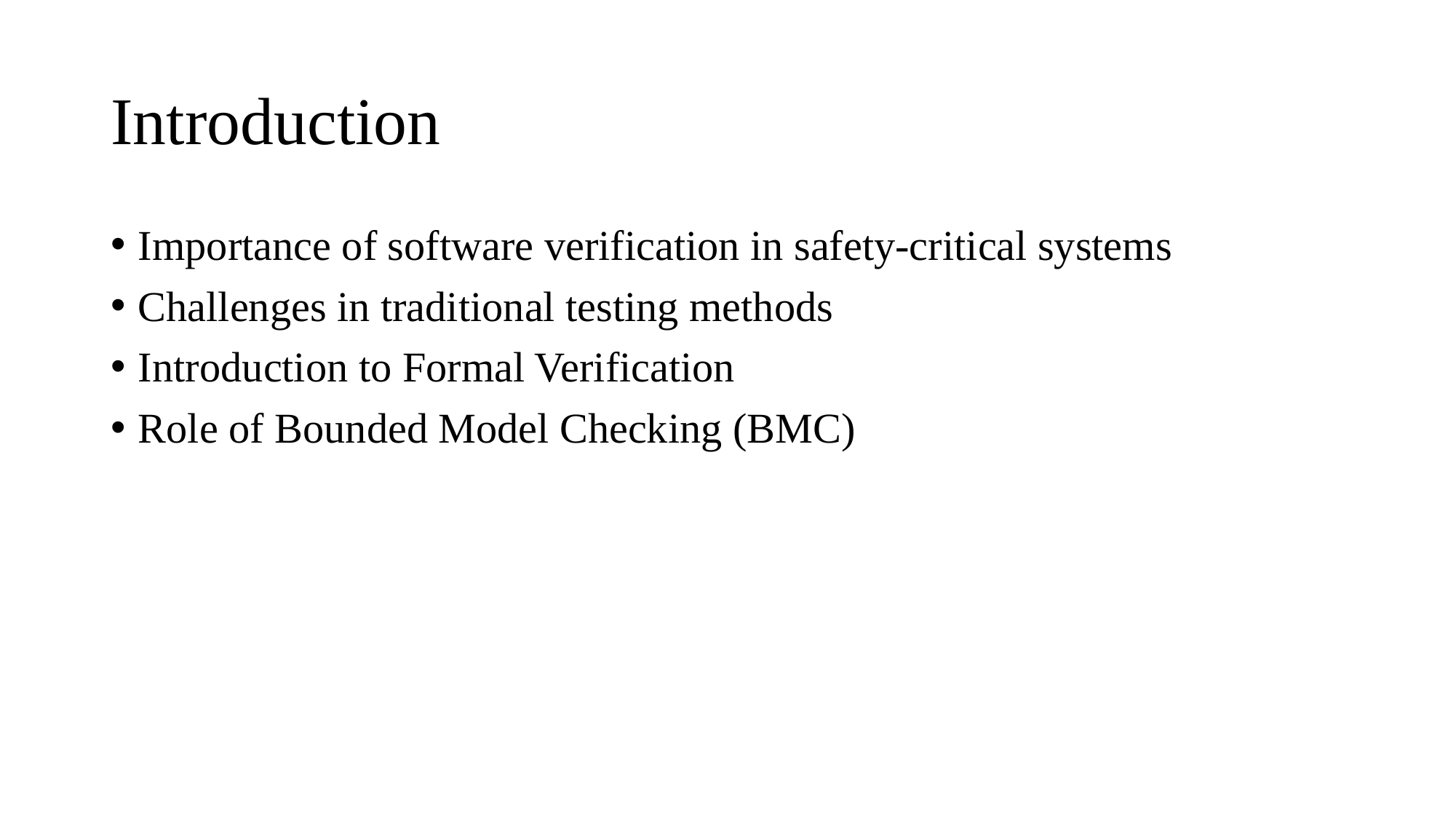

# Introduction
Importance of software verification in safety-critical systems
Challenges in traditional testing methods
Introduction to Formal Verification
Role of Bounded Model Checking (BMC)